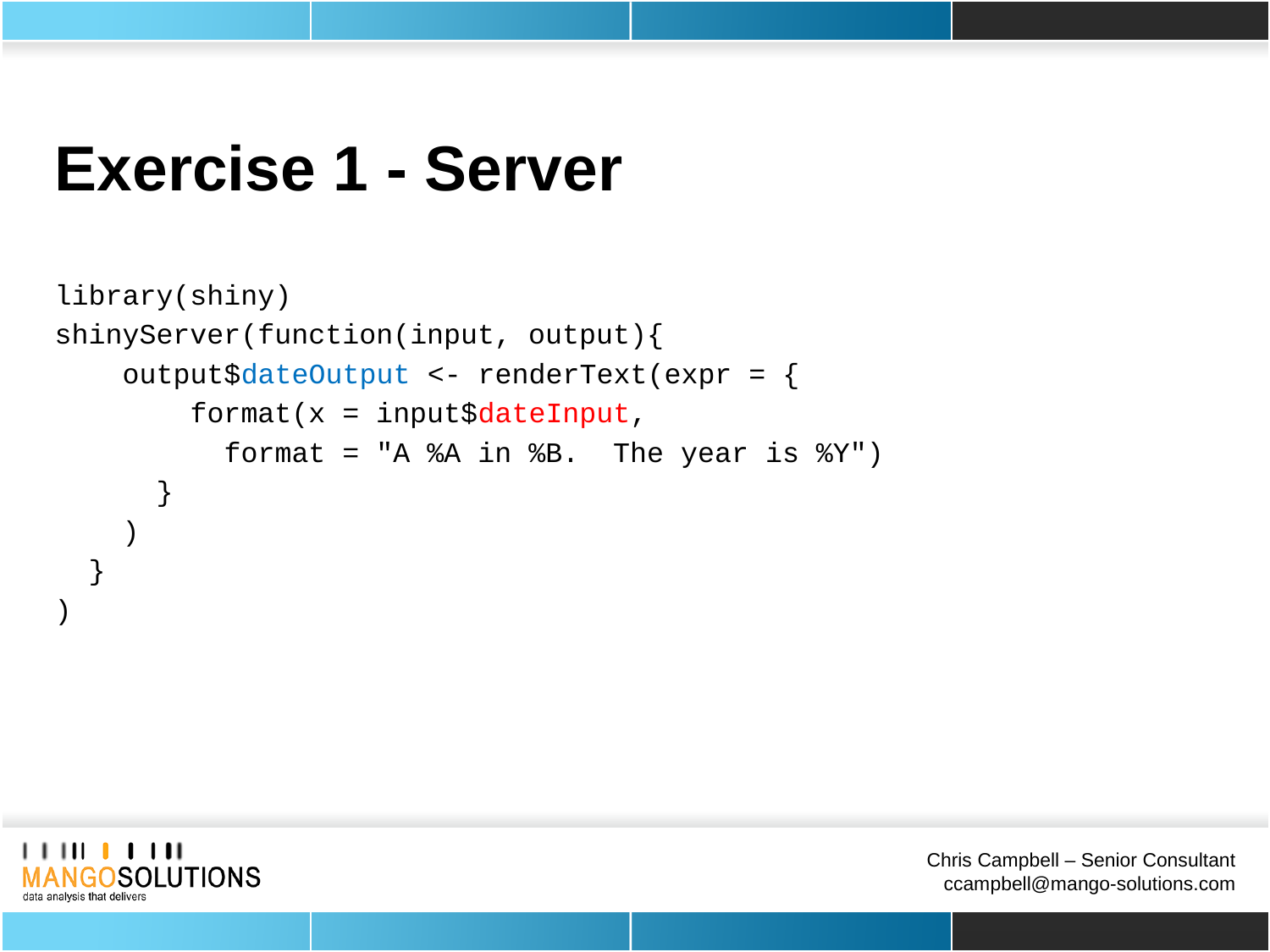

# Exercise 1 - Server
library(shiny)
shinyServer(function(input, output){
    output$dateOutput <- renderText(expr = {
        format(x = input$dateInput,
          format = "A %A in %B.  The year is %Y")
      }
    )
  }
)